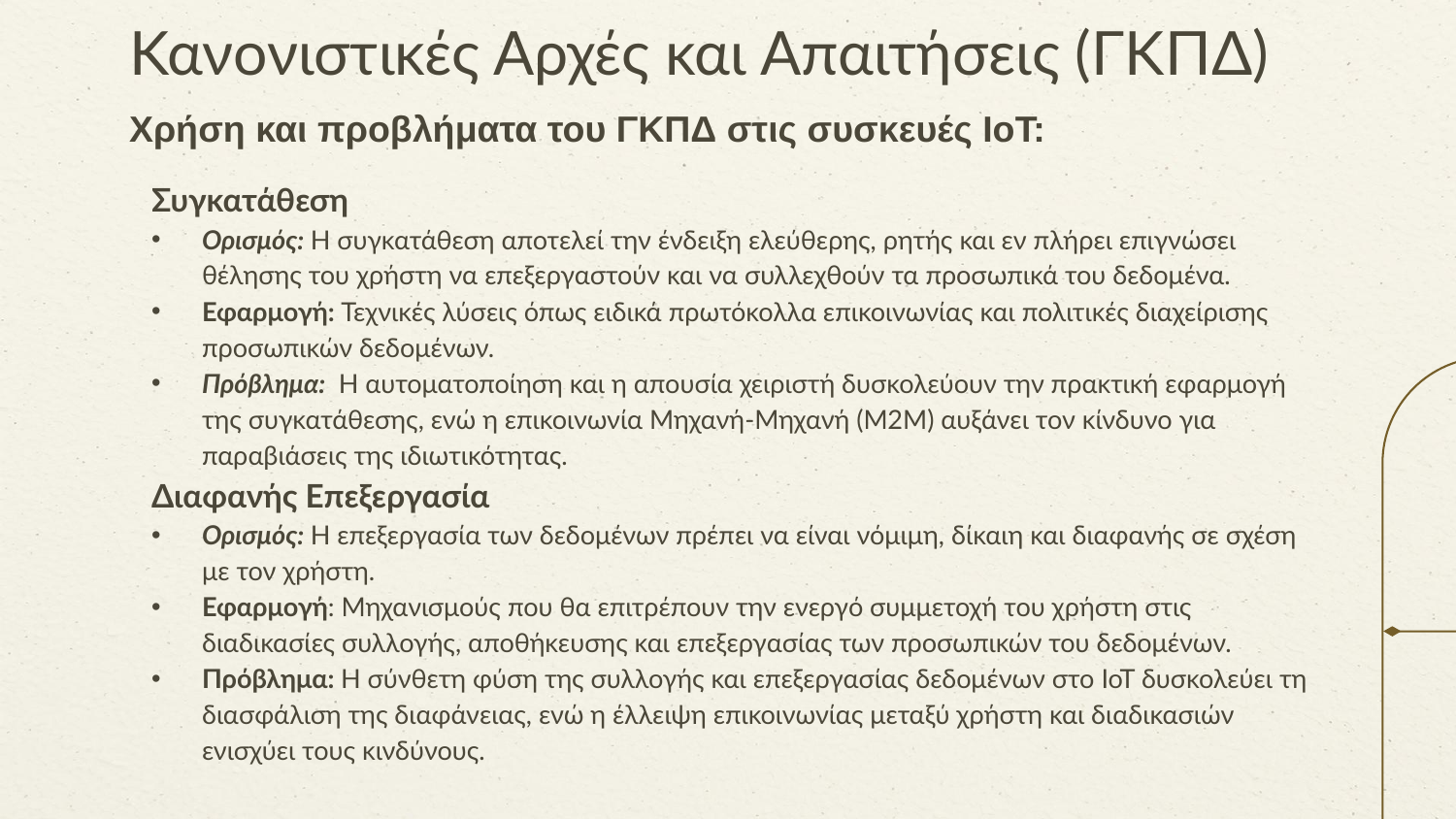

# Κανονιστικές Αρχές και Απαιτήσεις (ΓΚΠΔ)

Χρήση και προβλήματα του ΓΚΠΔ στις συσκευές IoT:

Συγκατάθεση
Ορισμός: Η συγκατάθεση αποτελεί την ένδειξη ελεύθερης, ρητής και εν πλήρει επιγνώσει θέλησης του χρήστη να επεξεργαστούν και να συλλεχθούν τα προσωπικά του δεδομένα.
Εφαρμογή: Τεχνικές λύσεις όπως ειδικά πρωτόκολλα επικοινωνίας και πολιτικές διαχείρισης προσωπικών δεδομένων.
Πρόβλημα:  Η αυτοματοποίηση και η απουσία χειριστή δυσκολεύουν την πρακτική εφαρμογή της συγκατάθεσης, ενώ η επικοινωνία Μηχανή-Μηχανή (M2M) αυξάνει τον κίνδυνο για παραβιάσεις της ιδιωτικότητας.
Διαφανής Επεξεργασία
Ορισμός: Η επεξεργασία των δεδομένων πρέπει να είναι νόμιμη, δίκαιη και διαφανής σε σχέση με τον χρήστη.
Εφαρμογή: Μηχανισμούς που θα επιτρέπουν την ενεργό συμμετοχή του χρήστη στις διαδικασίες συλλογής, αποθήκευσης και επεξεργασίας των προσωπικών του δεδομένων.
Πρόβλημα: Η σύνθετη φύση της συλλογής και επεξεργασίας δεδομένων στο IoT δυσκολεύει τη διασφάλιση της διαφάνειας, ενώ η έλλειψη επικοινωνίας μεταξύ χρήστη και διαδικασιών ενισχύει τους κινδύνους.